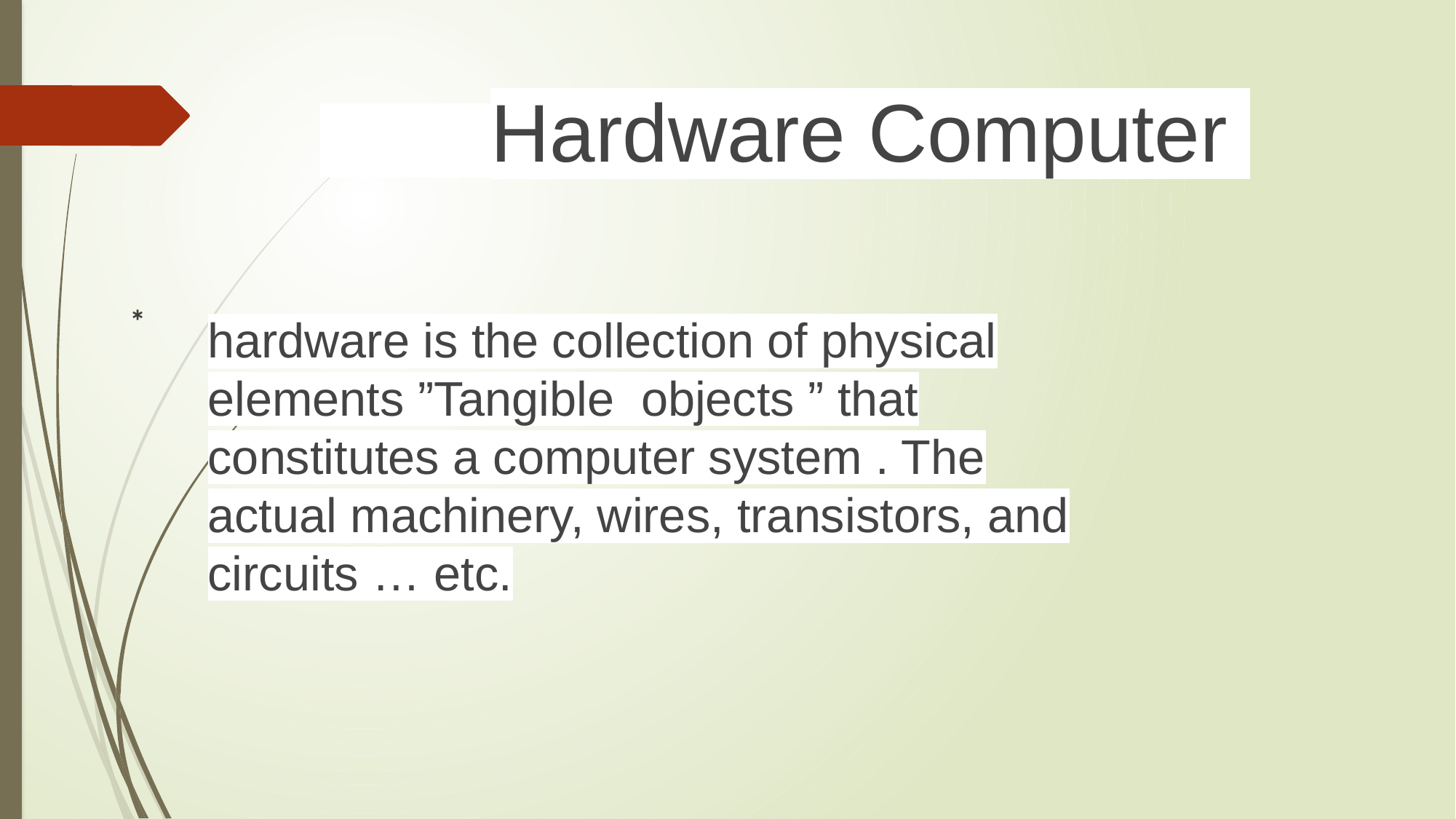

# Hardware Computer

    *
hardware is the collection of physical elements ”Tangible  objects ” that constitutes a computer system . The actual machinery, wires, transistors, and circuits … etc.